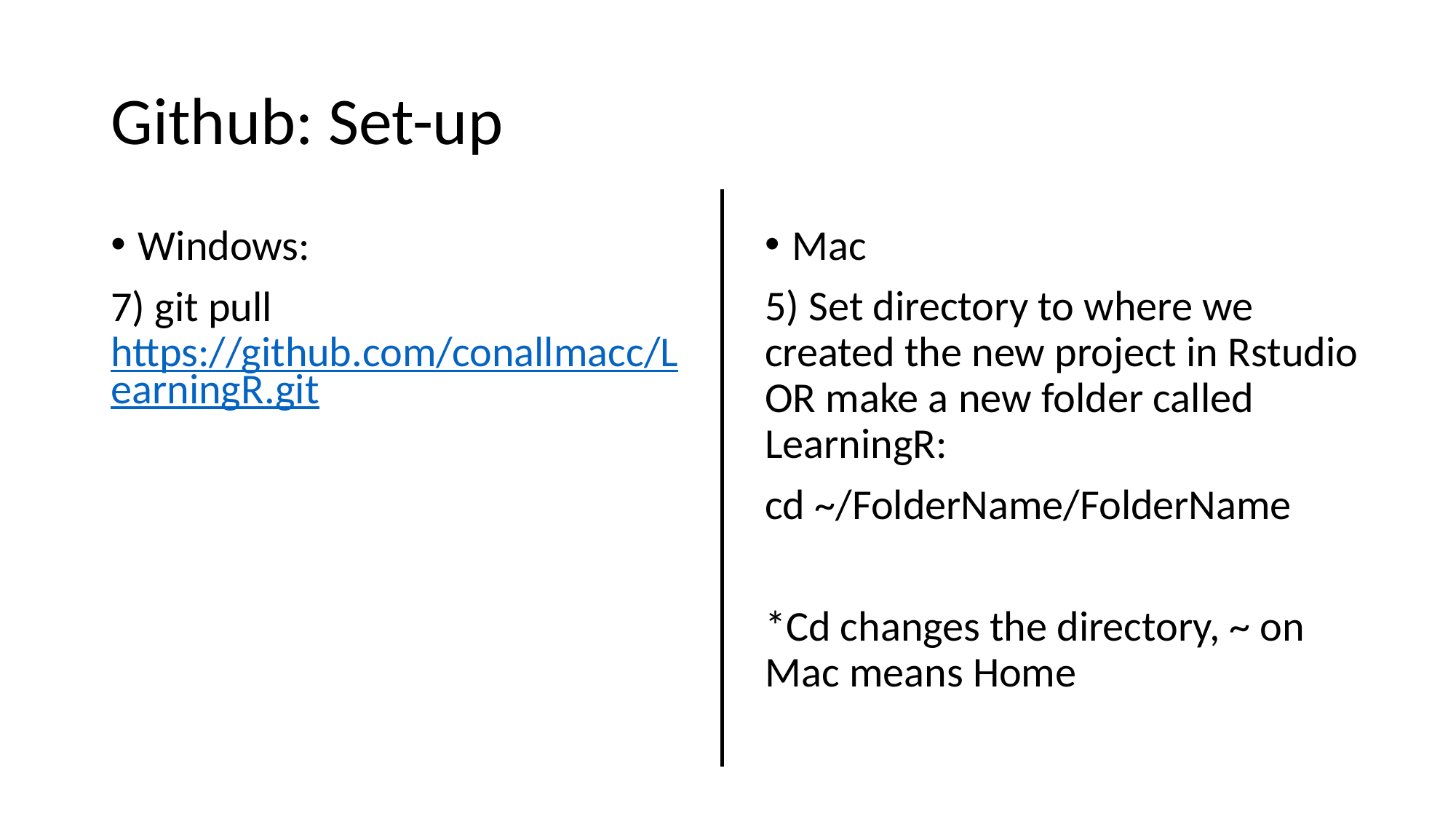

# Github: Set-up
Windows:
7) git pull https://github.com/conallmacc/LearningR.git

Mac
5) Set directory to where we created the new project in Rstudio OR make a new folder called LearningR:
cd ~/FolderName/FolderName

*Cd changes the directory, ~ on Mac means Home